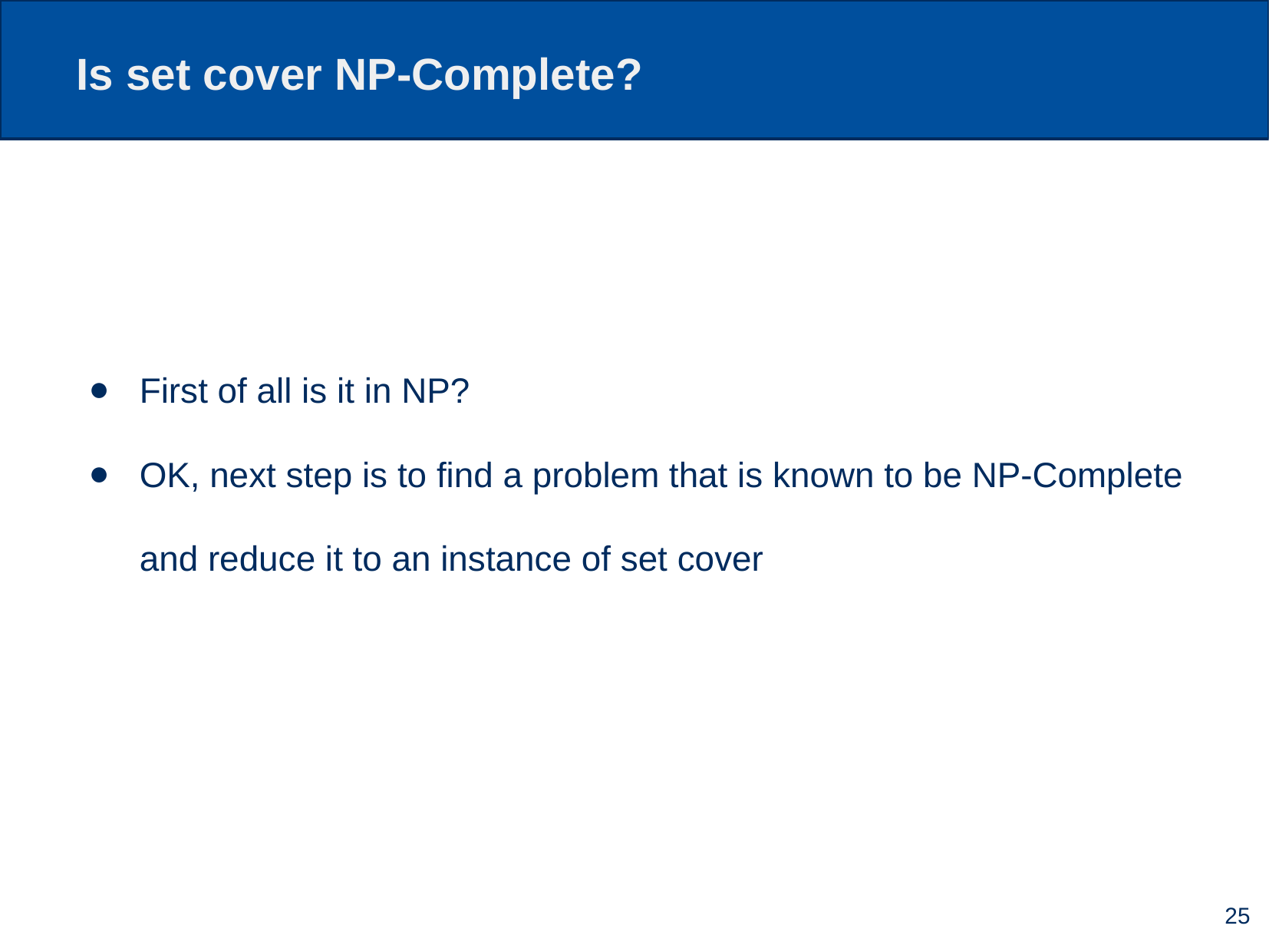

# Is set cover NP-Complete?
First of all is it in NP?
OK, next step is to find a problem that is known to be NP-Complete and reduce it to an instance of set cover
25